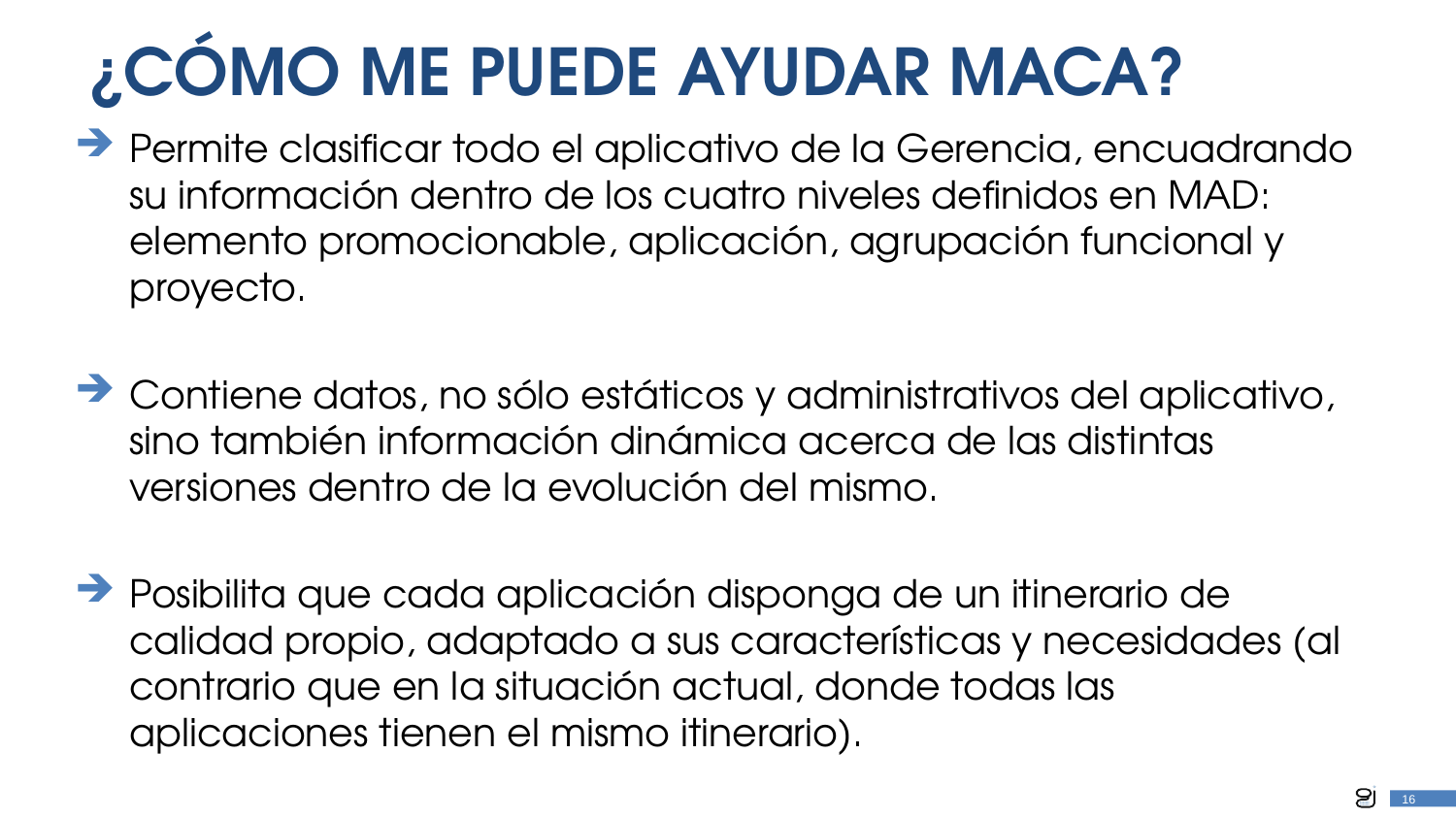

# ¿CÓMO ME PUEDE AYUDAR MACA?
Permite clasificar todo el aplicativo de la Gerencia, encuadrando su información dentro de los cuatro niveles definidos en MAD: elemento promocionable, aplicación, agrupación funcional y proyecto.

Contiene datos, no sólo estáticos y administrativos del aplicativo, sino también información dinámica acerca de las distintas versiones dentro de la evolución del mismo.

Posibilita que cada aplicación disponga de un itinerario de calidad propio, adaptado a sus características y necesidades (al contrario que en la situación actual, donde todas las aplicaciones tienen el mismo itinerario).
16